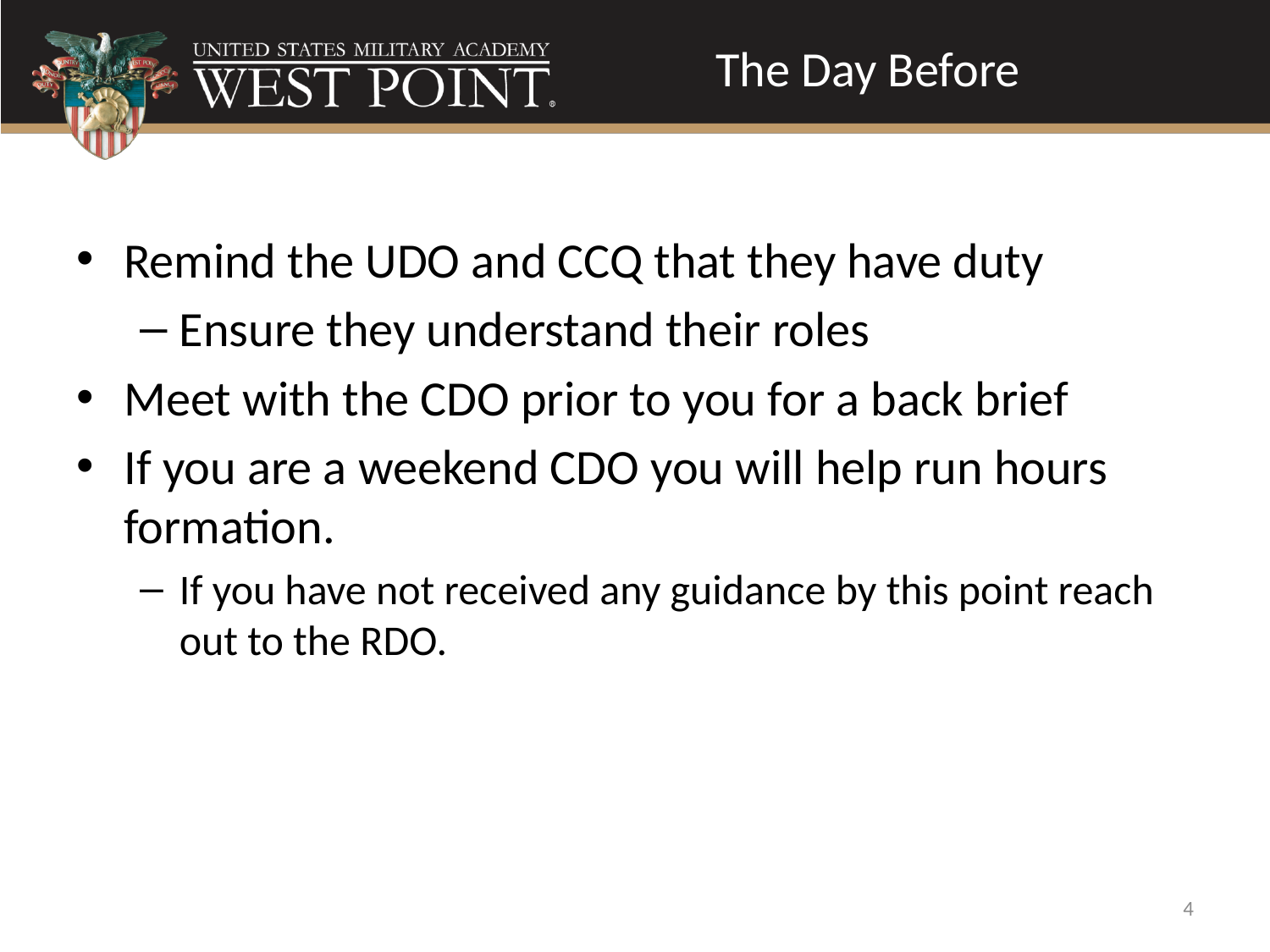

# The Day Before
Remind the UDO and CCQ that they have duty
Ensure they understand their roles
Meet with the CDO prior to you for a back brief
If you are a weekend CDO you will help run hours formation.
If you have not received any guidance by this point reach out to the RDO.
4